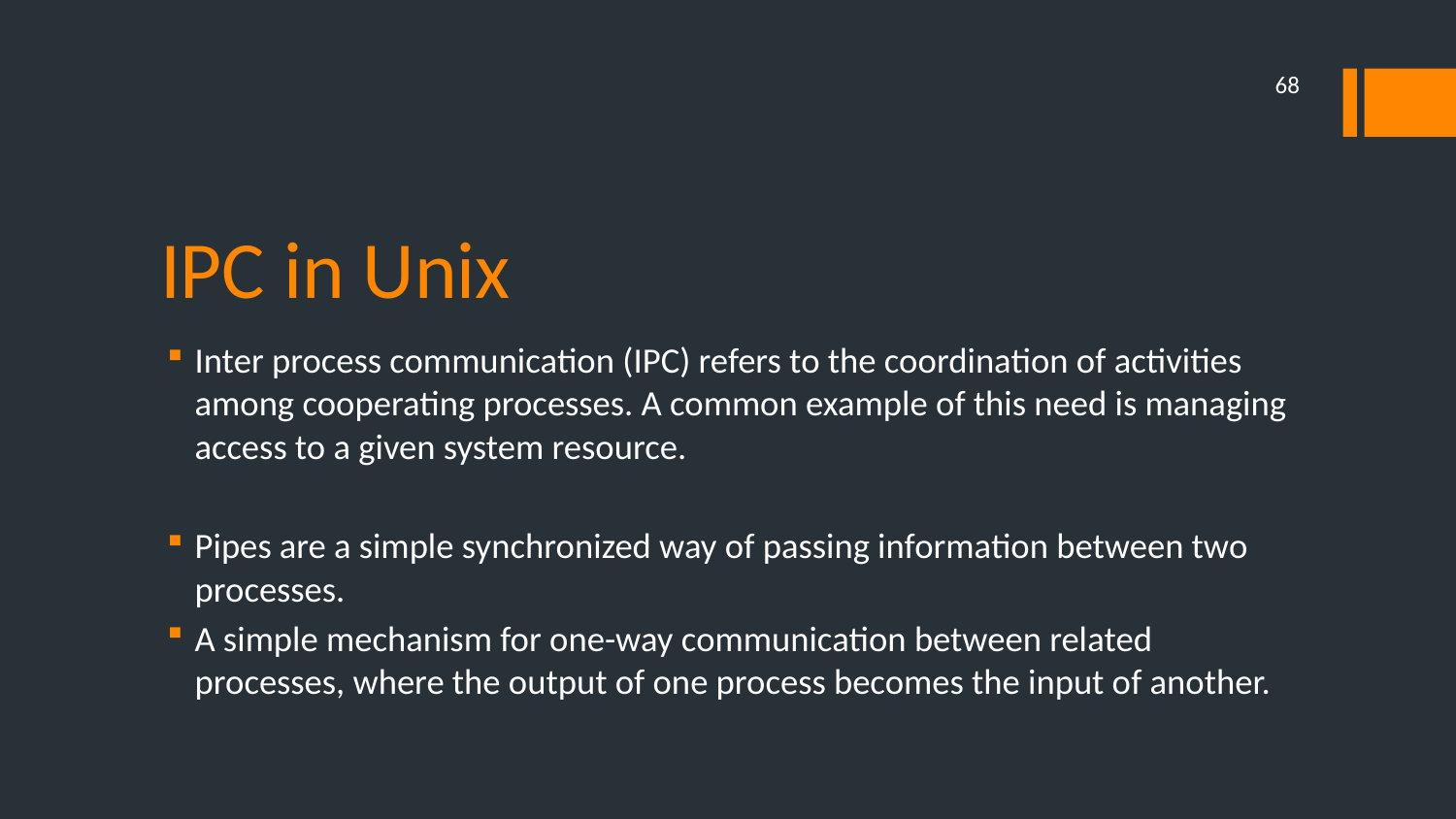

68
# IPC in Unix
Inter process communication (IPC) refers to the coordination of activities among cooperating processes. A common example of this need is managing access to a given system resource.

Pipes are a simple synchronized way of passing information between two processes.
A simple mechanism for one-way communication between related processes, where the output of one process becomes the input of another.